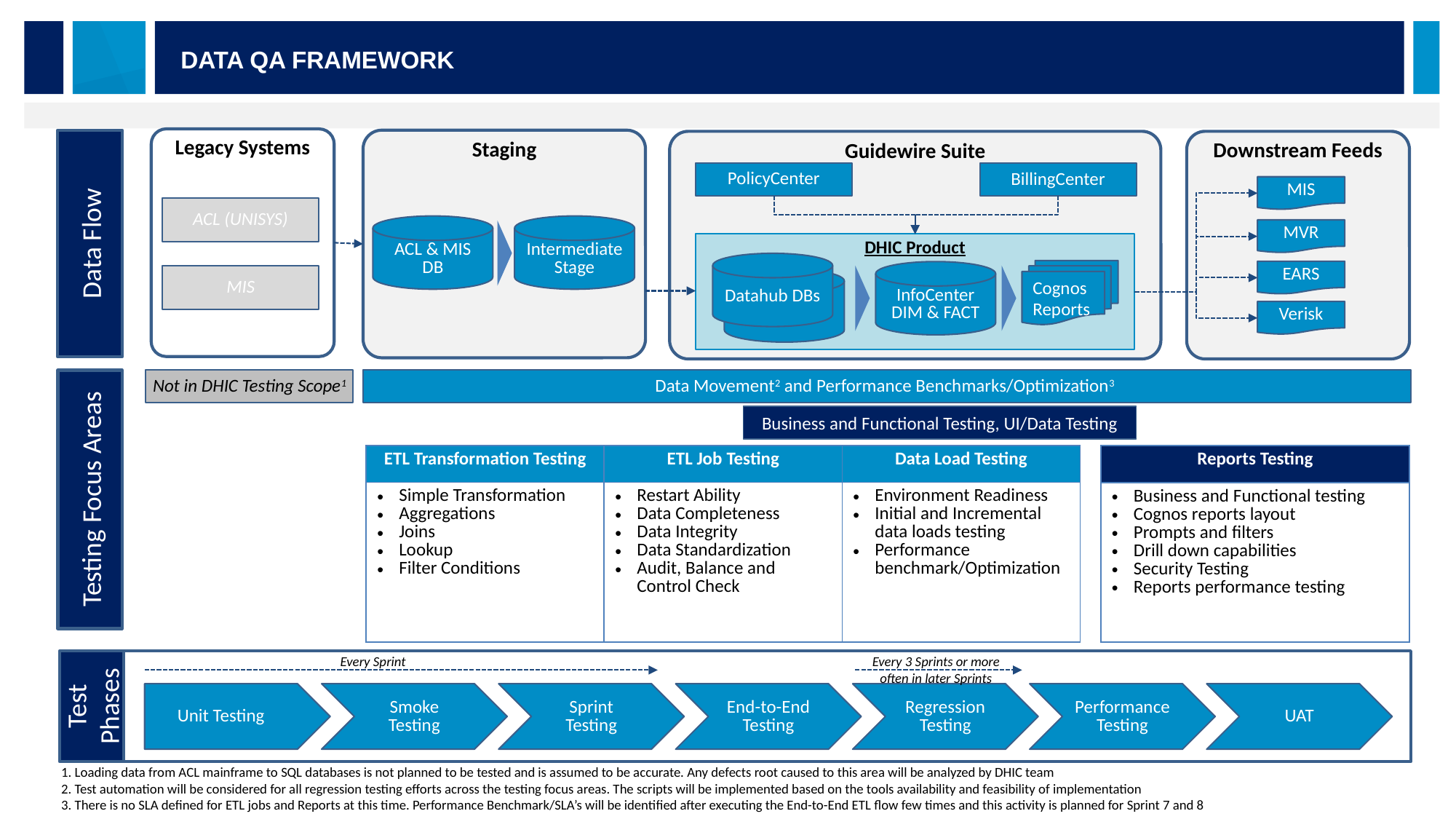

Data QA Framework
Legacy Systems
Staging
Guidewire Suite
Downstream Feeds
PolicyCenter
BillingCenter
MIS
ACL (UNISYS)
Data Flow
ACL & MIS DB
Intermediate Stage
MVR
DHIC Product

Datahub DBs

EARS
InfoCenter DIM & FACT
MIS

Cognos Reports

Verisk
Testing Focus Areas
Not in DHIC Testing Scope1
Data Movement2 and Performance Benchmarks/Optimization3
Business and Functional Testing, UI/Data Testing
| ETL Transformation Testing | ETL Job Testing | Data Load Testing |
| --- | --- | --- |
| Simple Transformation Aggregations Joins Lookup Filter Conditions | Restart Ability Data Completeness Data Integrity Data Standardization Audit, Balance and Control Check | Environment Readiness Initial and Incremental data loads testing Performance benchmark/Optimization |
| Reports Testing |
| --- |
| Business and Functional testing Cognos reports layout Prompts and filters Drill down capabilities Security Testing Reports performance testing |
Every Sprint
Every 3 Sprints or more often in later Sprints
Test Phases

Unit Testing
Smoke Testing
Sprint
Testing

End-to-End
Testing

Regression Testing
Performance Testing
UAT
1. Loading data from ACL mainframe to SQL databases is not planned to be tested and is assumed to be accurate. Any defects root caused to this area will be analyzed by DHIC team
2. Test automation will be considered for all regression testing efforts across the testing focus areas. The scripts will be implemented based on the tools availability and feasibility of implementation
3. There is no SLA defined for ETL jobs and Reports at this time. Performance Benchmark/SLA’s will be identified after executing the End-to-End ETL flow few times and this activity is planned for Sprint 7 and 8